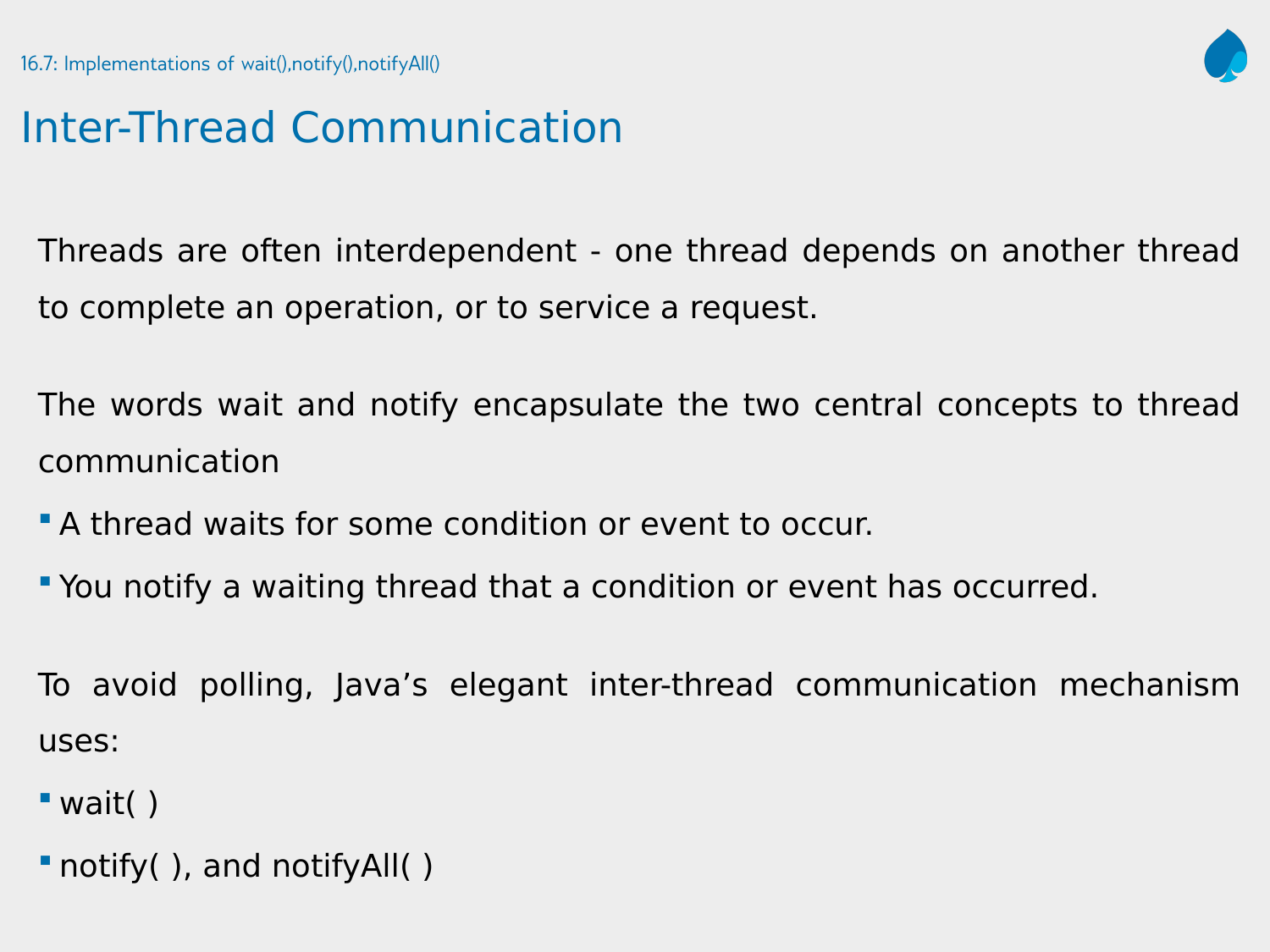

# 16.7: Implementations of wait(),notify(),notifyAll() Inter-Thread Communication
Threads are often interdependent - one thread depends on another thread to complete an operation, or to service a request.

The words wait and notify encapsulate the two central concepts to thread communication
A thread waits for some condition or event to occur.
You notify a waiting thread that a condition or event has occurred.

To avoid polling, Java’s elegant inter-thread communication mechanism uses:
wait( )
notify( ), and notifyAll( )